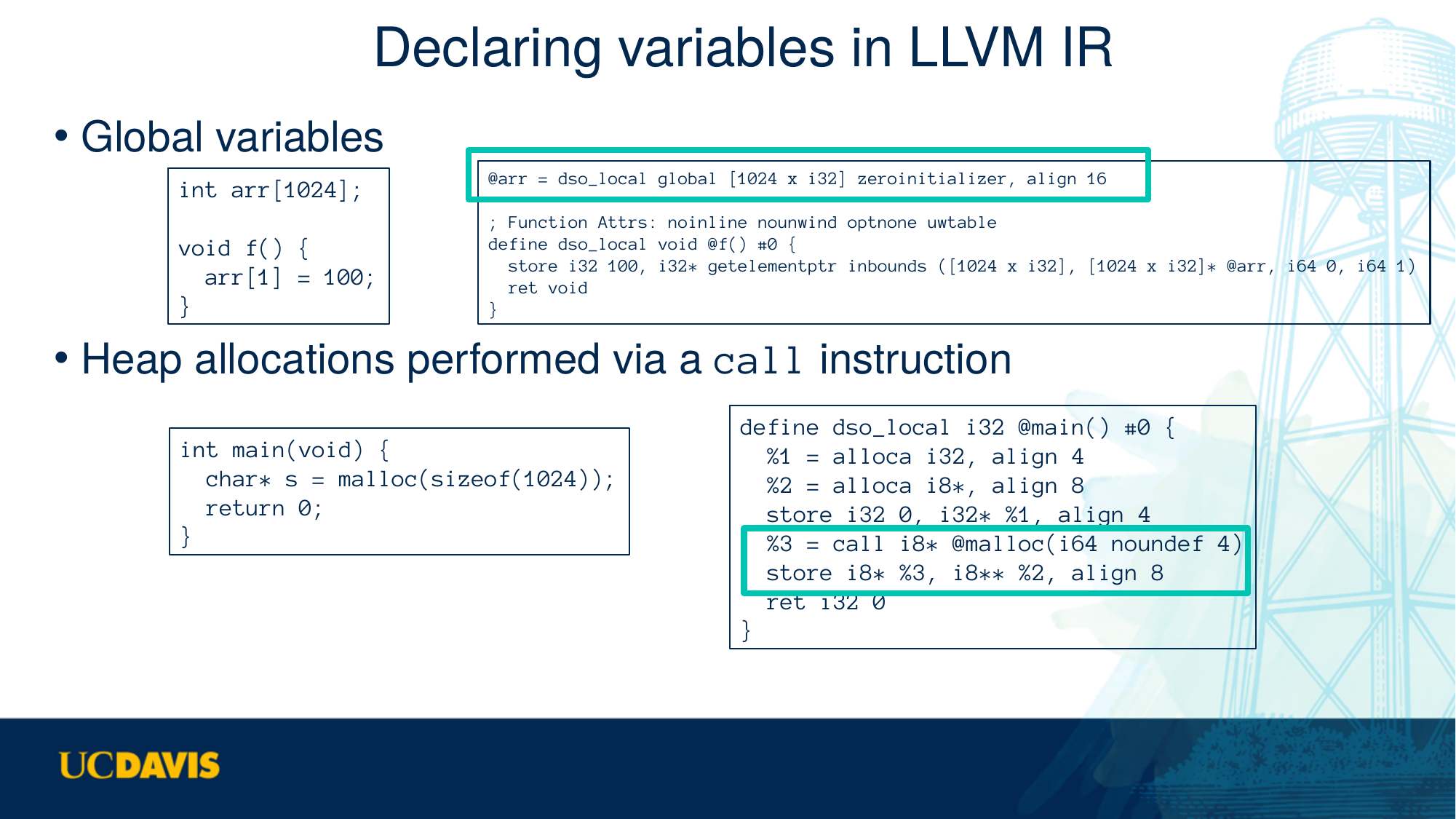

# Declaring variables in LLVM IR
Global variables

Heap allocations performed via a call instruction

@arr = dso_local global [1024 x i32] zeroinitializer, align 16

; Function Attrs: noinline nounwind optnone uwtable
define dso_local void @f() #0 {
  store i32 100, i32* getelementptr inbounds ([1024 x i32], [1024 x i32]* @arr, i64 0, i64 1)
  ret void
}
int arr[1024];

void f() {
  arr[1] = 100;
}
define dso_local i32 @main() #0 {
  %1 = alloca i32, align 4
  %2 = alloca i8*, align 8
  store i32 0, i32* %1, align 4
  %3 = call i8* @malloc(i64 noundef 4)
  store i8* %3, i8** %2, align 8
  ret i32 0
}
int main(void) {
  char* s = malloc(sizeof(1024));
  return 0;
}